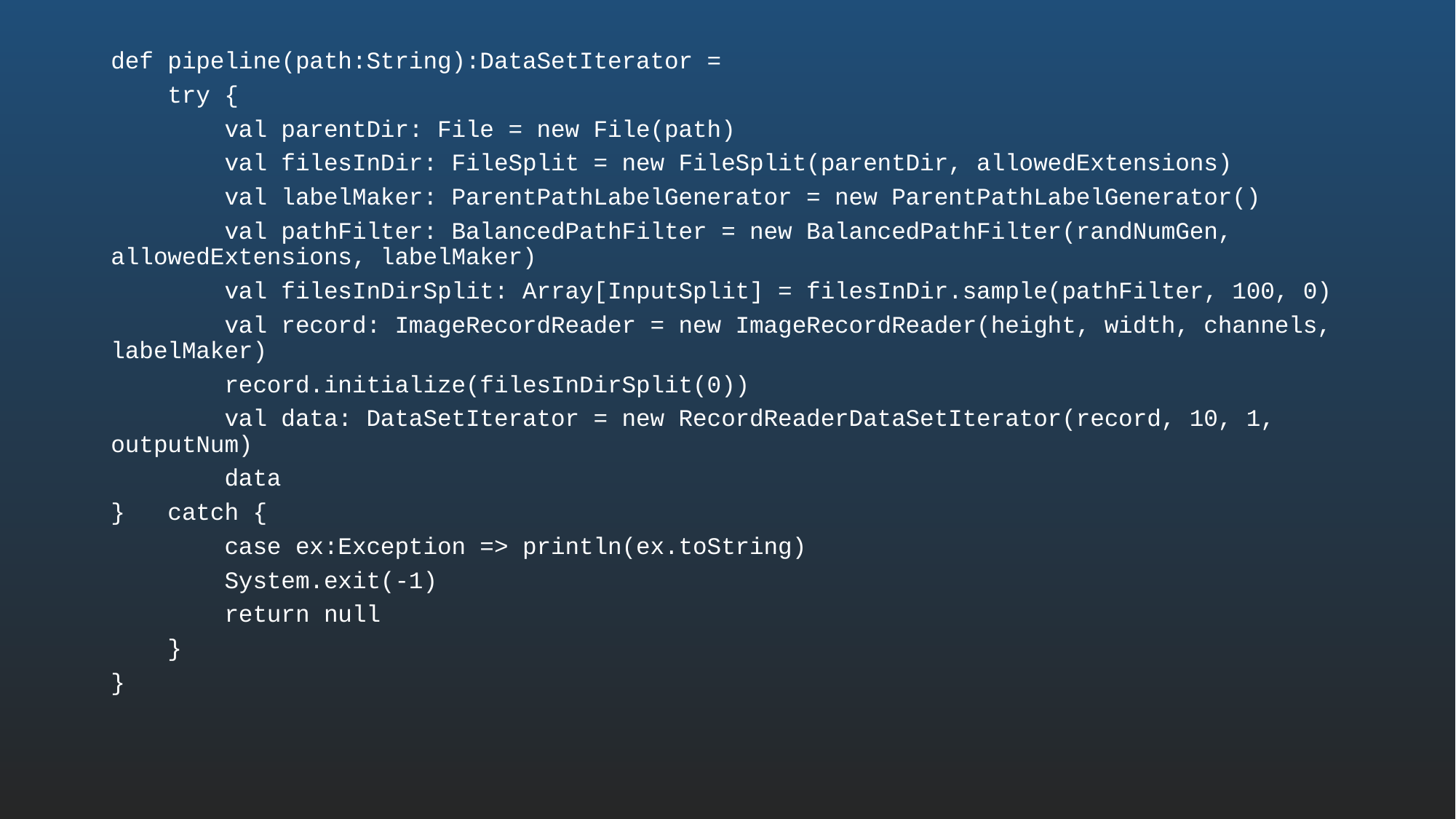

def pipeline(path:String):DataSetIterator =
    try {
        val parentDir: File = new File(path)
        val filesInDir: FileSplit = new FileSplit(parentDir, allowedExtensions)
        val labelMaker: ParentPathLabelGenerator = new ParentPathLabelGenerator()
        val pathFilter: BalancedPathFilter = new BalancedPathFilter(randNumGen, allowedExtensions, labelMaker)
        val filesInDirSplit: Array[InputSplit] = filesInDir.sample(pathFilter, 100, 0)
        val record: ImageRecordReader = new ImageRecordReader(height, width, channels, labelMaker)
        record.initialize(filesInDirSplit(0))
        val data: DataSetIterator = new RecordReaderDataSetIterator(record, 10, 1, outputNum)
        data
}   catch {
        case ex:Exception => println(ex.toString)
        System.exit(-1)
        return null
    }
}